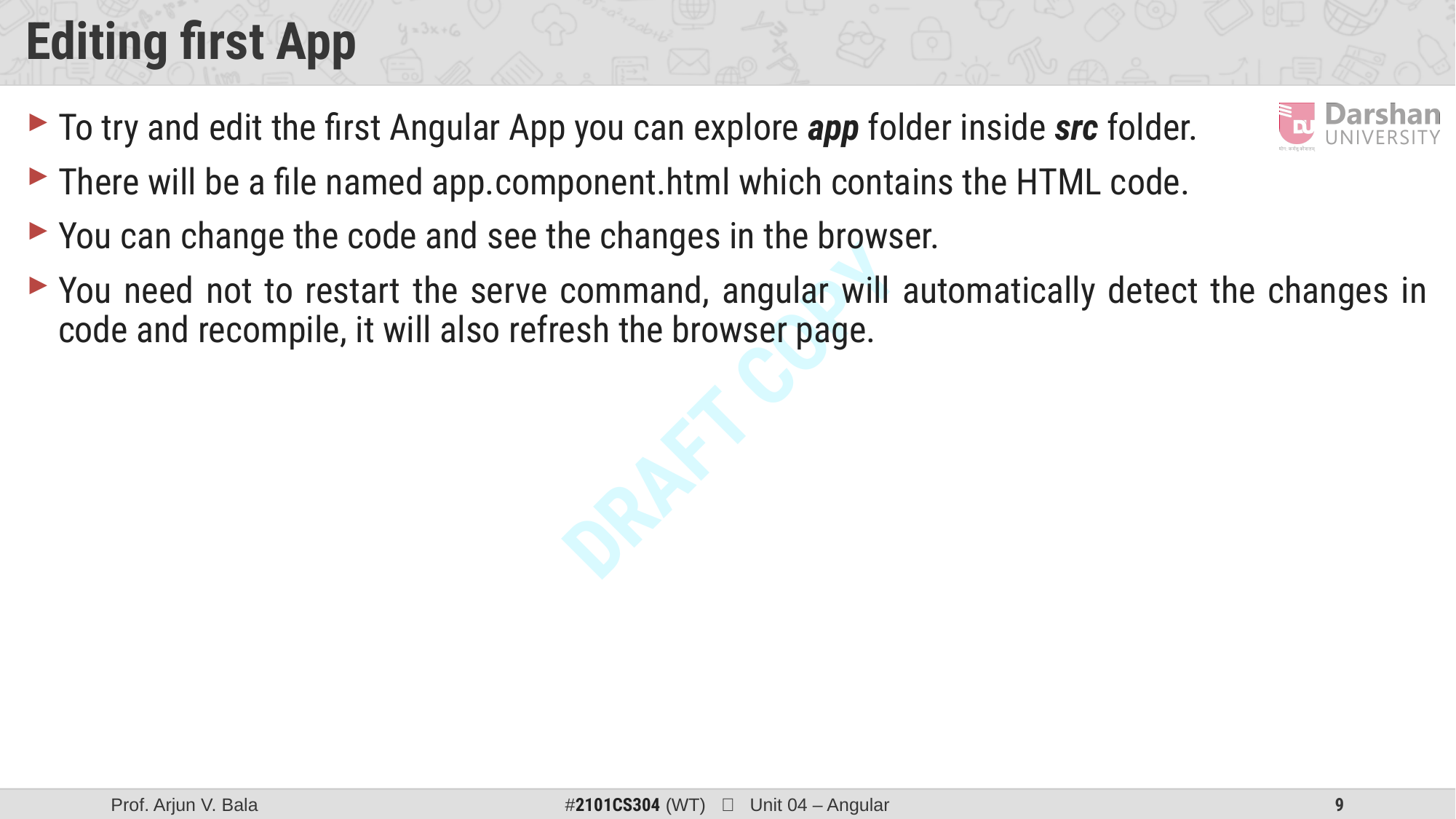

# Editing first App
To try and edit the first Angular App you can explore app folder inside src folder.
There will be a file named app.component.html which contains the HTML code.
You can change the code and see the changes in the browser.
You need not to restart the serve command, angular will automatically detect the changes in code and recompile, it will also refresh the browser page.